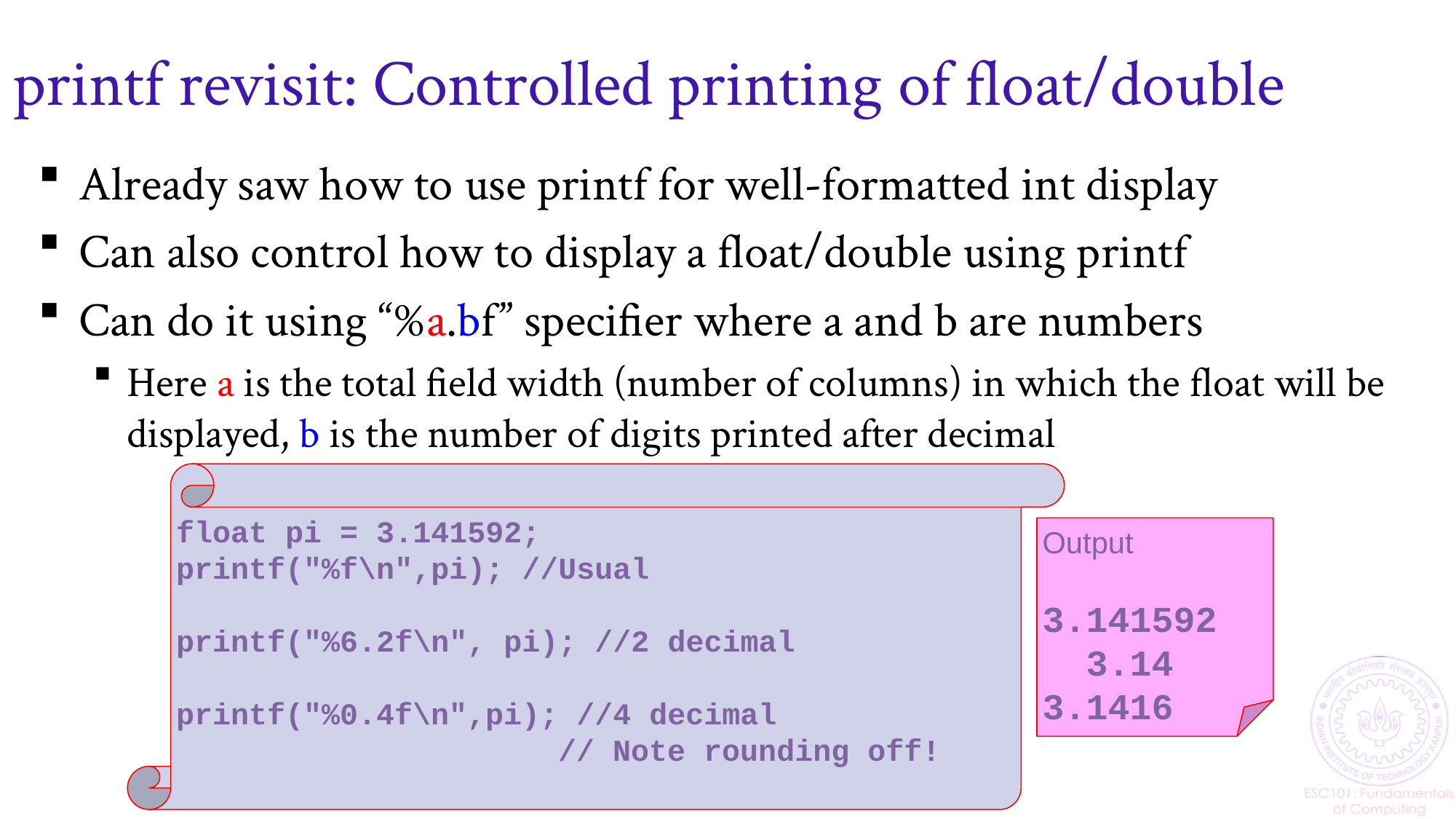

# printf revisit: Controlled printing of float/double
Already saw how to use printf for well-formatted int display
Can also control how to display a float/double using printf
Can do it using “%a.bf” specifier where a and b are numbers
Here a is the total field width (number of columns) in which the float will be displayed, b is the number of digits printed after decimal

float pi = 3.141592;
printf("%f\n",pi); //Usual

printf("%6.2f\n", pi); //2 decimal

printf("%0.4f\n",pi); //4 decimal
                     // Note rounding off!

Output

3.141592
  3.14
3.1416

18